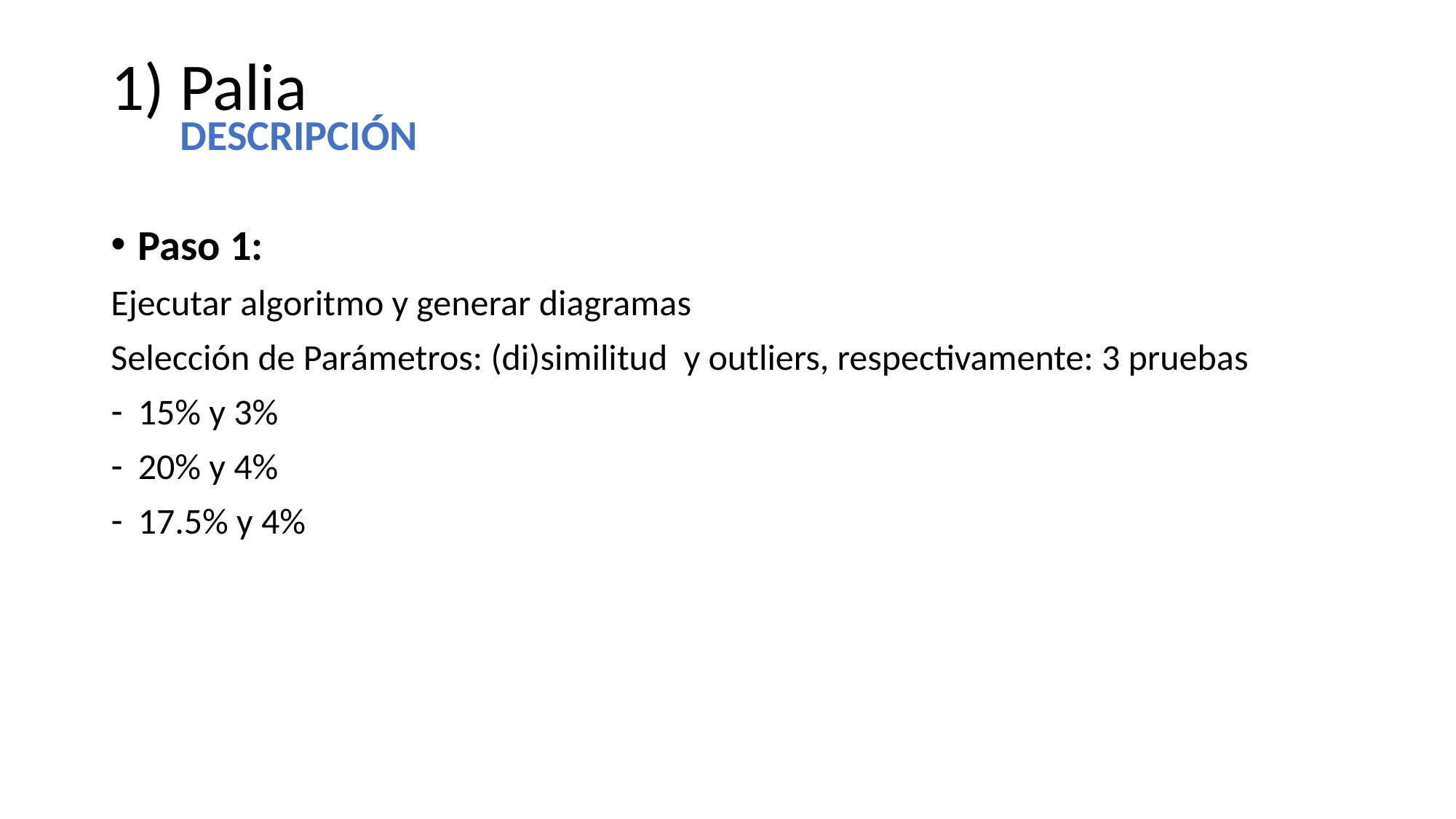

# 1) Palia
DESCRIPCIÓN
Paso 1:
Ejecutar algoritmo y generar diagramas
Selección de Parámetros: (di)similitud  y outliers, respectivamente: 3 pruebas
15% y 3%
20% y 4%
17.5% y 4%